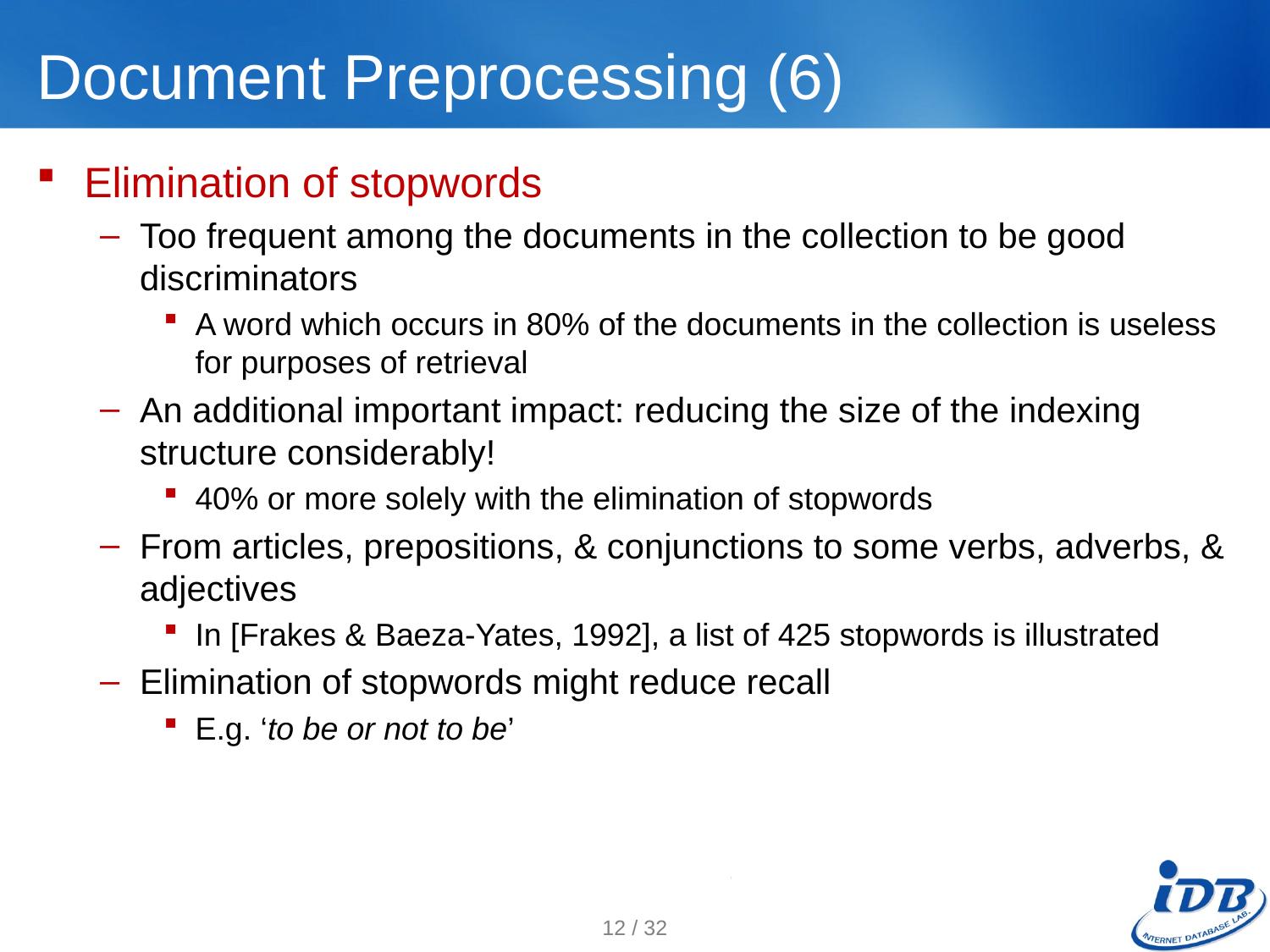

# Document Preprocessing (6)
Elimination of stopwords
Too frequent among the documents in the collection to be good discriminators
A word which occurs in 80% of the documents in the collection is useless for purposes of retrieval
An additional important impact: reducing the size of the indexing structure considerably!
40% or more solely with the elimination of stopwords
From articles, prepositions, & conjunctions to some verbs, adverbs, & adjectives
In [Frakes & Baeza-Yates, 1992], a list of 425 stopwords is illustrated
Elimination of stopwords might reduce recall
E.g. ‘to be or not to be’
12 / 32